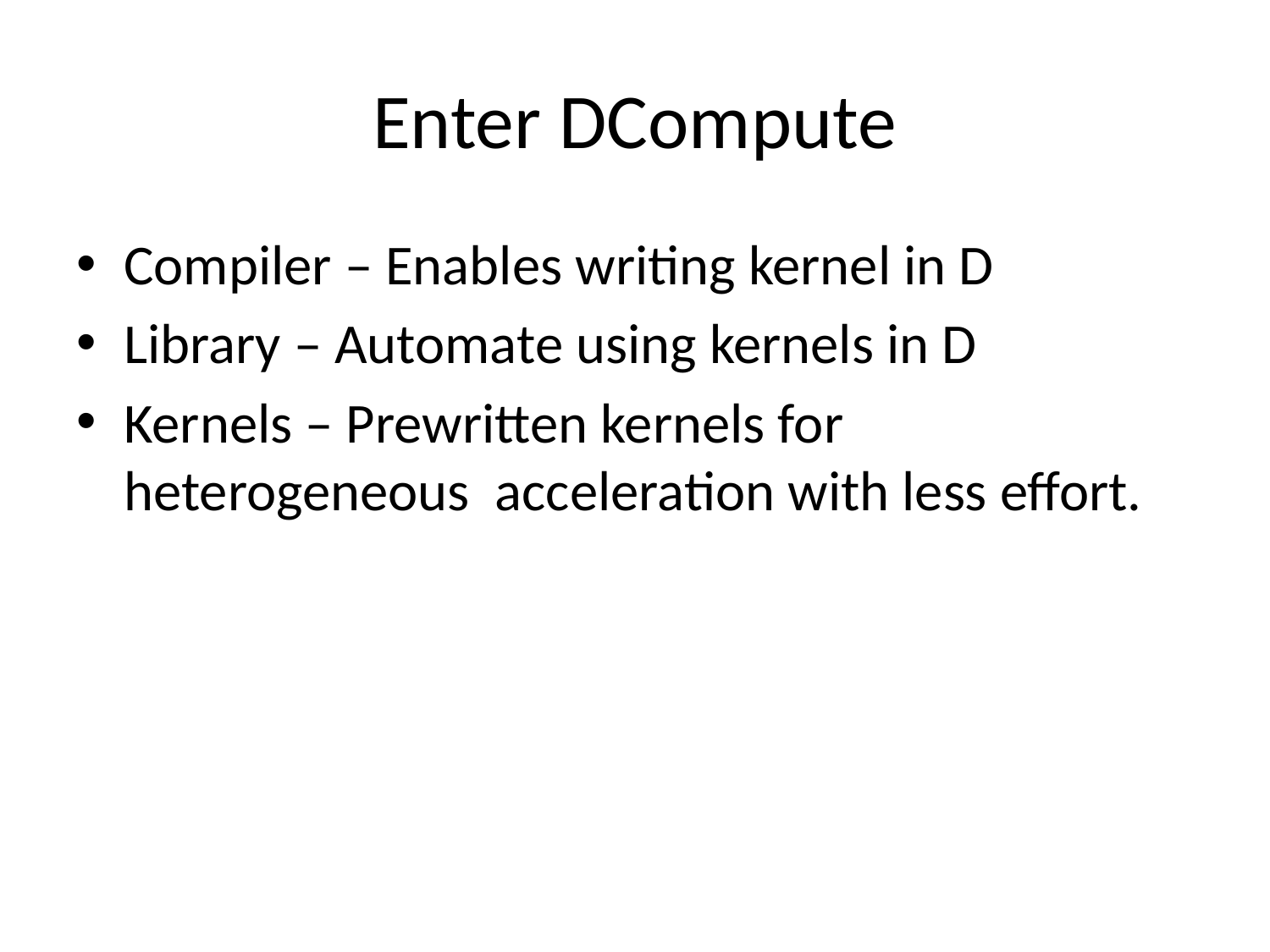

# Enter DCompute
Compiler – Enables writing kernel in D
Library – Automate using kernels in D
Kernels – Prewritten kernels for heterogeneous  acceleration with less effort.